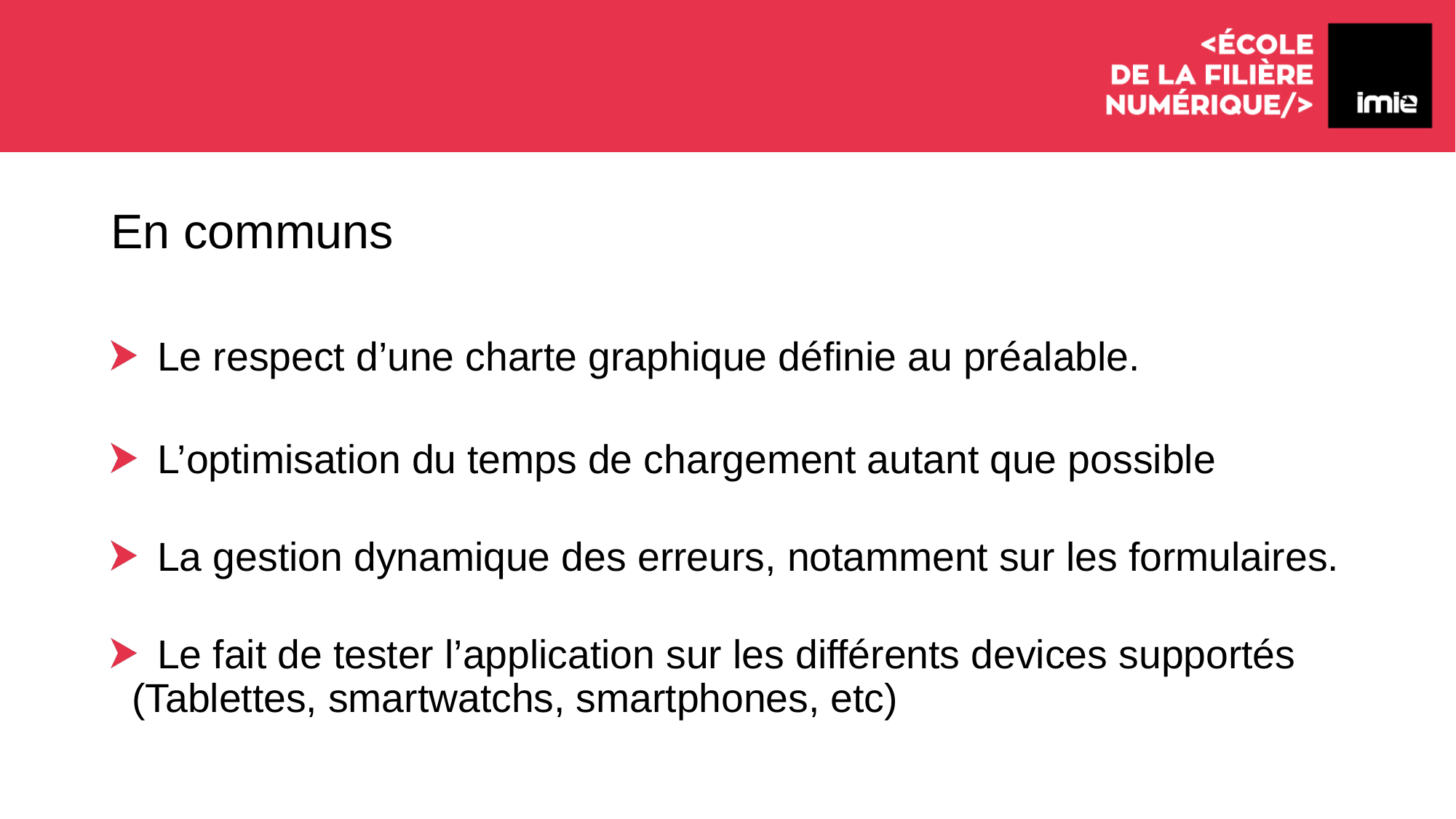

# En communs
  Le respect d’une charte graphique définie au préalable.
  L’optimisation du temps de chargement autant que possible
  La gestion dynamique des erreurs, notamment sur les formulaires.
  Le fait de tester l’application sur les différents devices supportés (Tablettes, smartwatchs, smartphones, etc)